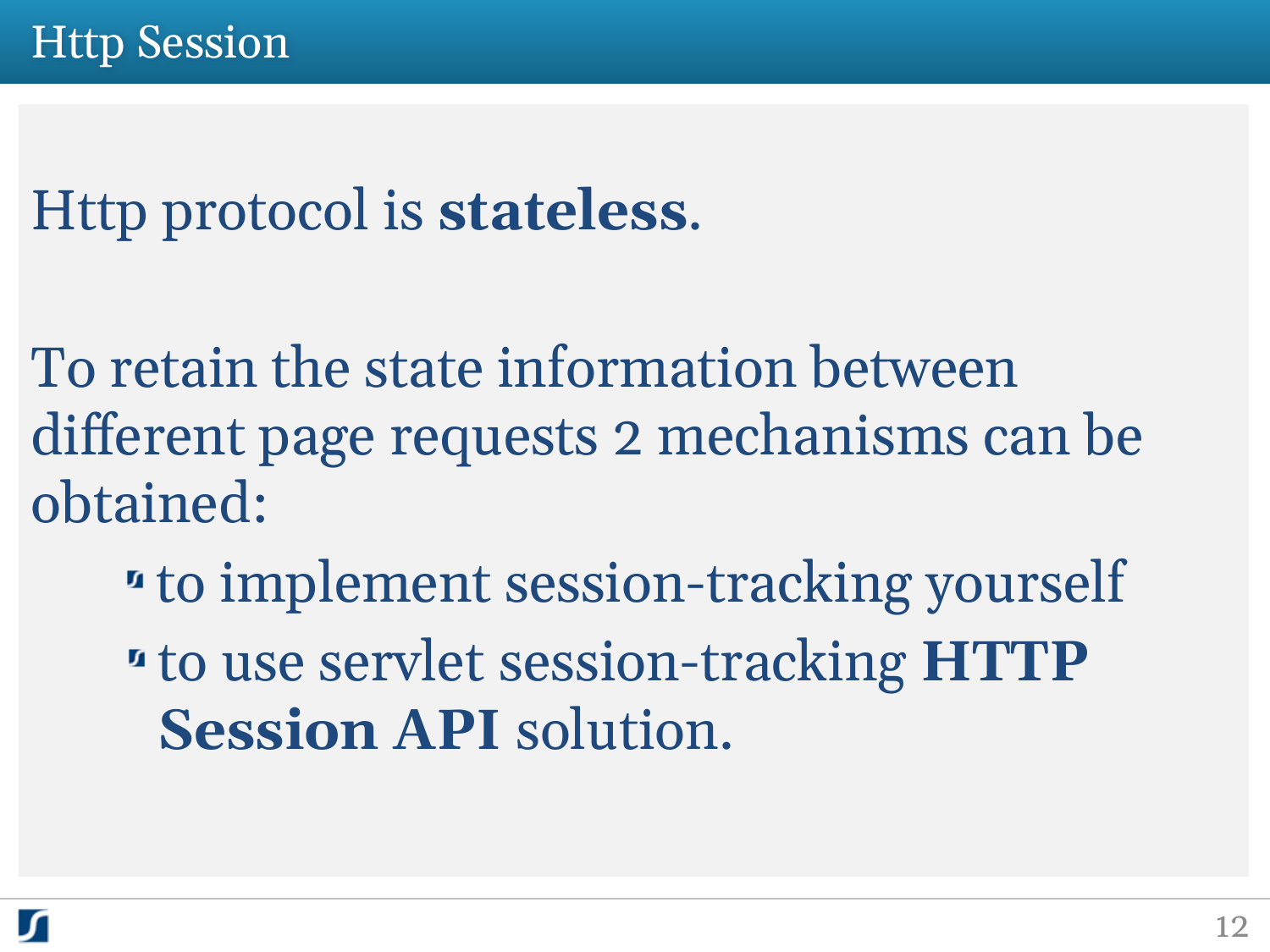

# Http Session

Http protocol is stateless.

To retain the state information between different page requests 2 mechanisms can be obtained:
to implement session-tracking yourself
to use servlet session-tracking HTTP Session API solution.
12